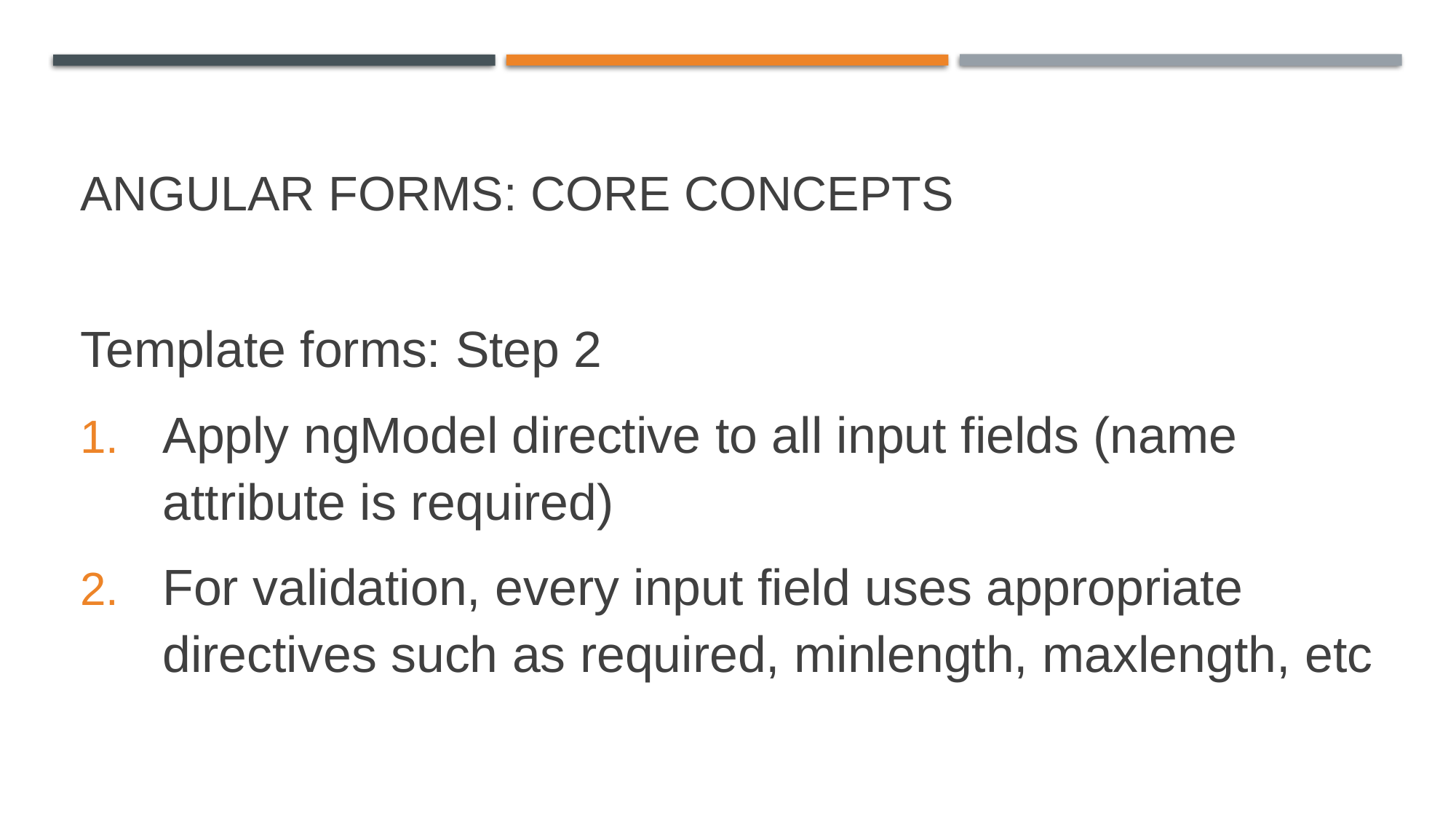

# Angular Forms: Core Concepts
Template forms: Step 2
Apply ngModel directive to all input fields (name attribute is required)
For validation, every input field uses appropriate directives such as required, minlength, maxlength, etc